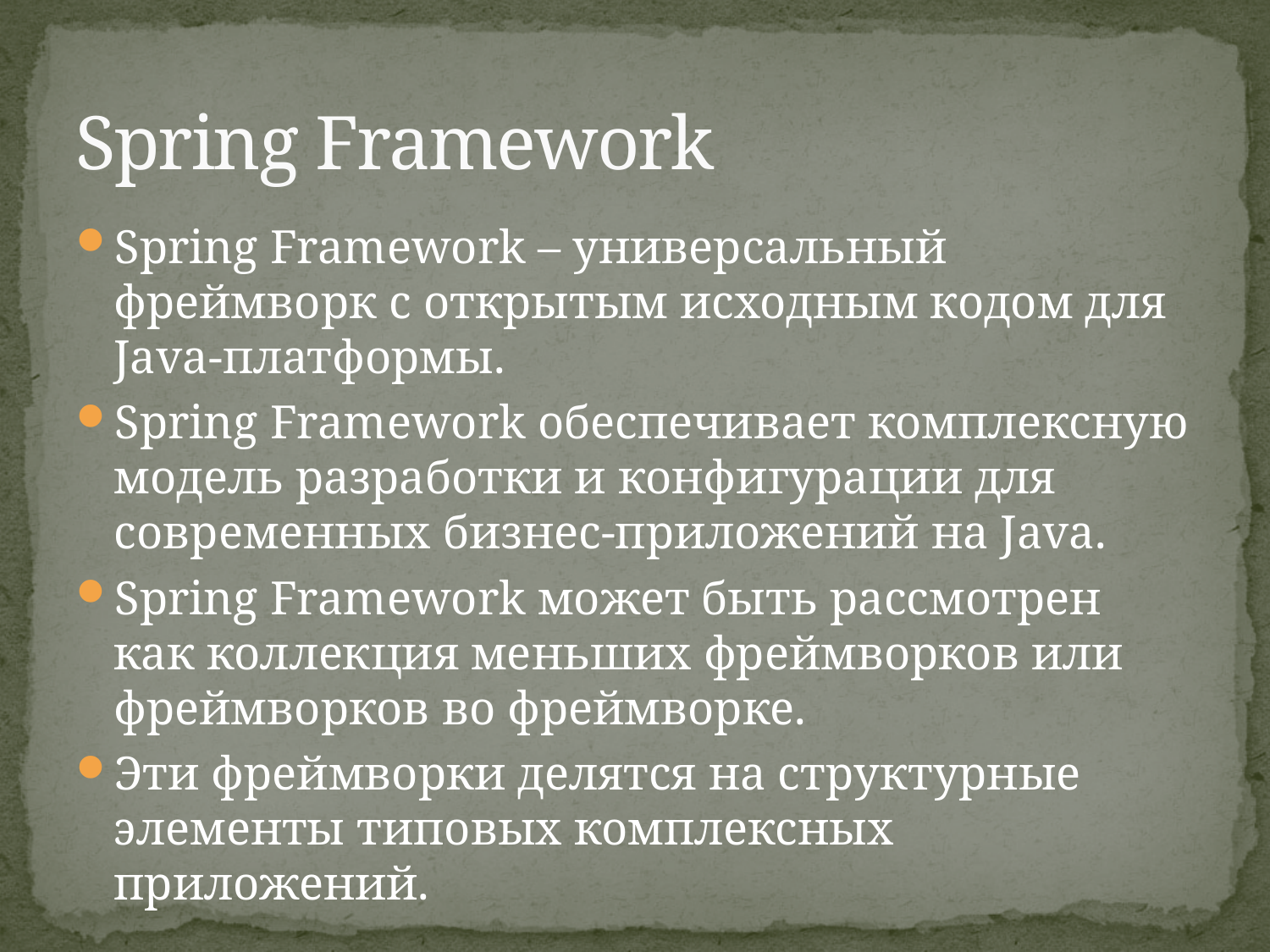

# Spring Framework
Spring Framework – универсальный фреймворк с открытым исходным кодом для Java-платформы.
Spring Framework обеспечивает комплексную модель разработки и конфигурации для современных бизнес-приложений на Java.
Spring Framework может быть рассмотрен как коллекция меньших фреймворков или фреймворков во фреймворке.
Эти фреймворки делятся на структурные элементы типовых комплексных приложений.